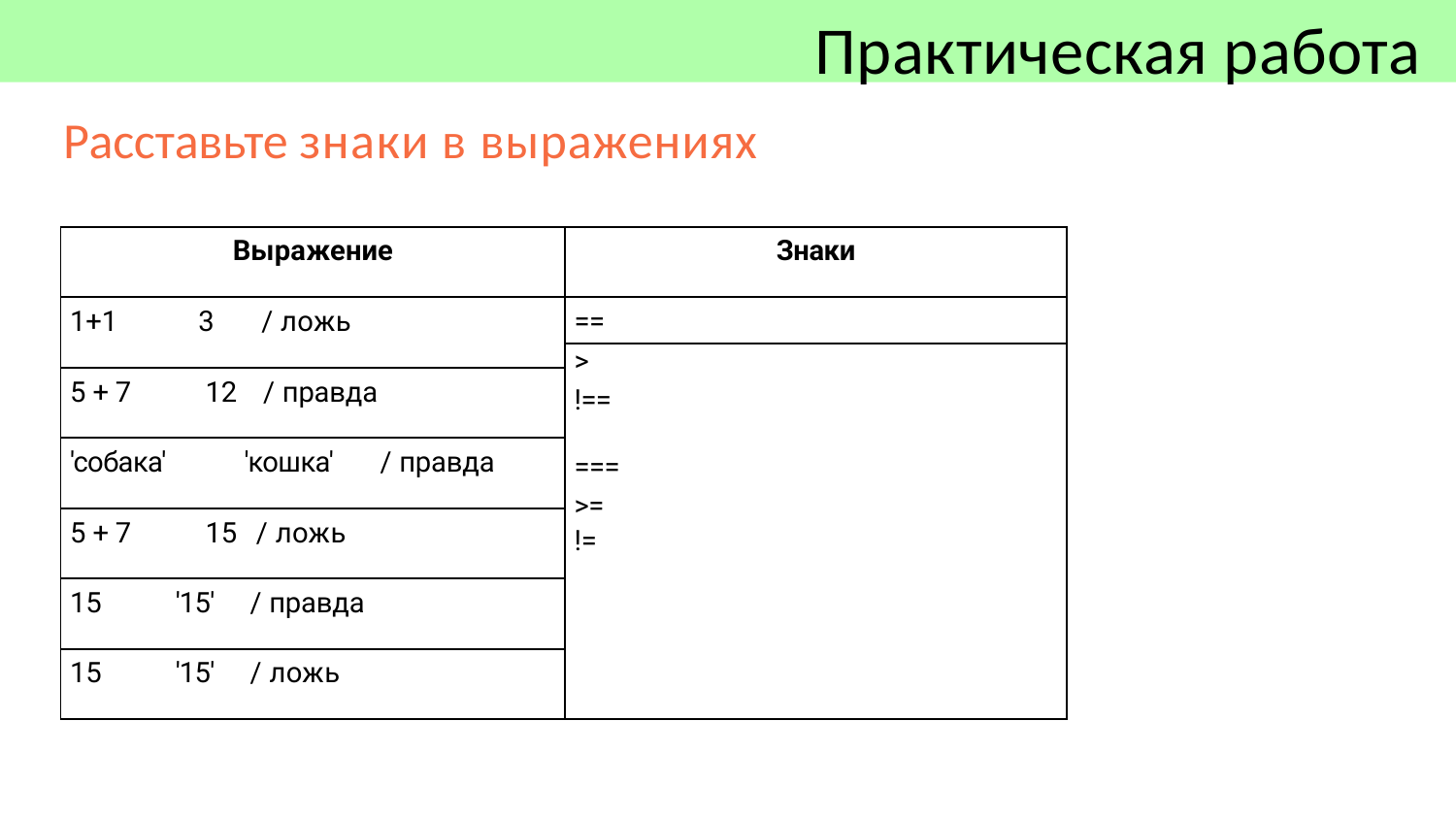

Практическая работа
# Расставьте знаки в выражениях
| Выражение |  | Знаки |
| --- | --- | --- |
| 1+1 3 | / ложь | == |
|  |  | > |
| 5 + 7 12 | / правда |  |
|  |  | !== |
| 'собака' 'кошка' / правда |  | === |
|  |  | >= |
| 5 + 7 15 | / ложь |  |
|  |  | != |
| 15 '15' | / правда |  |
| 15 '15' | / ложь |  |